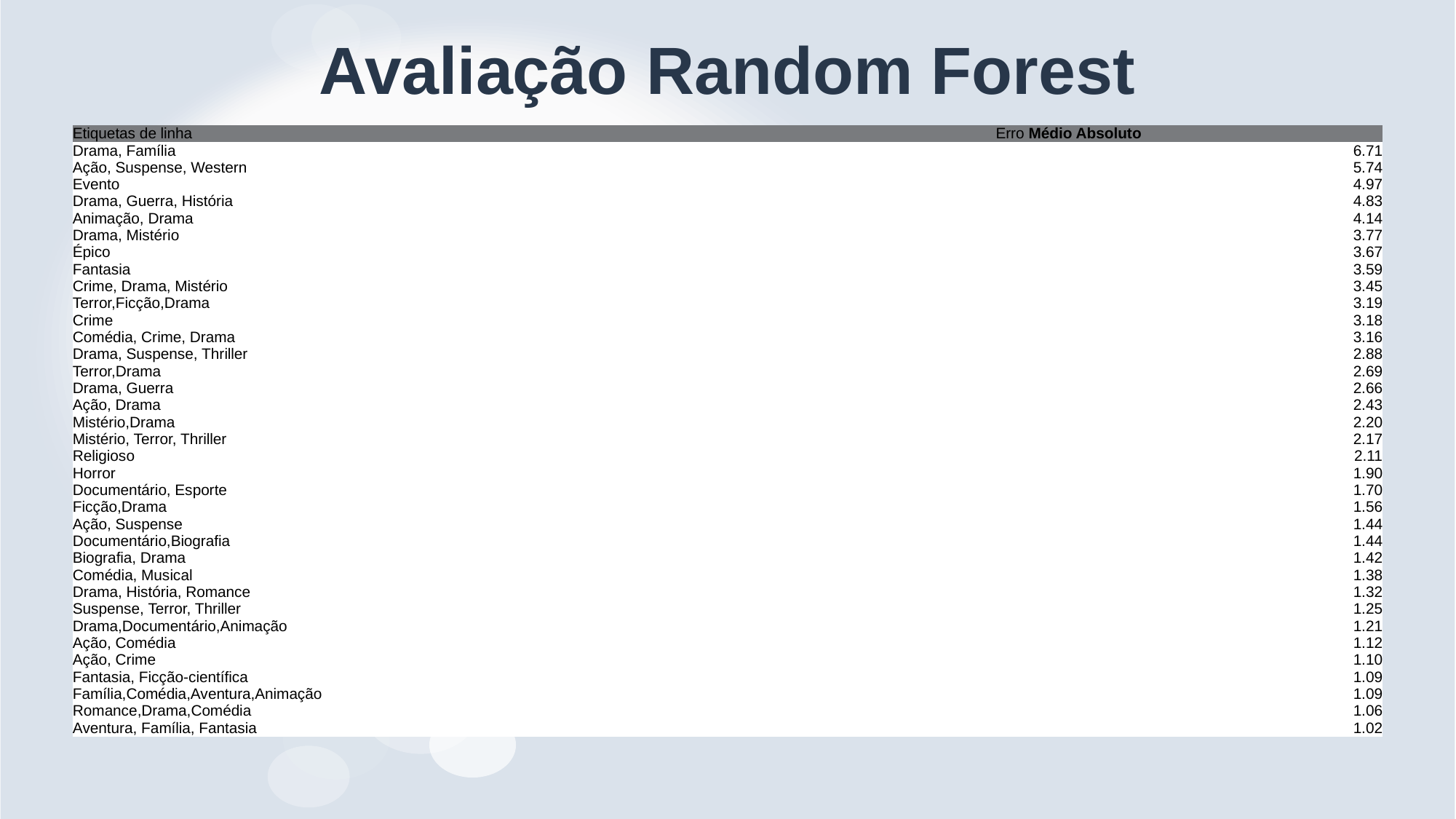

# Avaliação Random Forest
| Etiquetas de linha | Erro Médio Absoluto |
| --- | --- |
| Drama, Família | 6.71 |
| Ação, Suspense, Western | 5.74 |
| Evento | 4.97 |
| Drama, Guerra, História | 4.83 |
| Animação, Drama | 4.14 |
| Drama, Mistério | 3.77 |
| Épico | 3.67 |
| Fantasia | 3.59 |
| Crime, Drama, Mistério | 3.45 |
| Terror,Ficção,Drama | 3.19 |
| Crime | 3.18 |
| Comédia, Crime, Drama | 3.16 |
| Drama, Suspense, Thriller | 2.88 |
| Terror,Drama | 2.69 |
| Drama, Guerra | 2.66 |
| Ação, Drama | 2.43 |
| Mistério,Drama | 2.20 |
| Mistério, Terror, Thriller | 2.17 |
| Religioso | 2.11 |
| Horror | 1.90 |
| Documentário, Esporte | 1.70 |
| Ficção,Drama | 1.56 |
| Ação, Suspense | 1.44 |
| Documentário,Biografia | 1.44 |
| Biografia, Drama | 1.42 |
| Comédia, Musical | 1.38 |
| Drama, História, Romance | 1.32 |
| Suspense, Terror, Thriller | 1.25 |
| Drama,Documentário,Animação | 1.21 |
| Ação, Comédia | 1.12 |
| Ação, Crime | 1.10 |
| Fantasia, Ficção-científica | 1.09 |
| Família,Comédia,Aventura,Animação | 1.09 |
| Romance,Drama,Comédia | 1.06 |
| Aventura, Família, Fantasia | 1.02 |